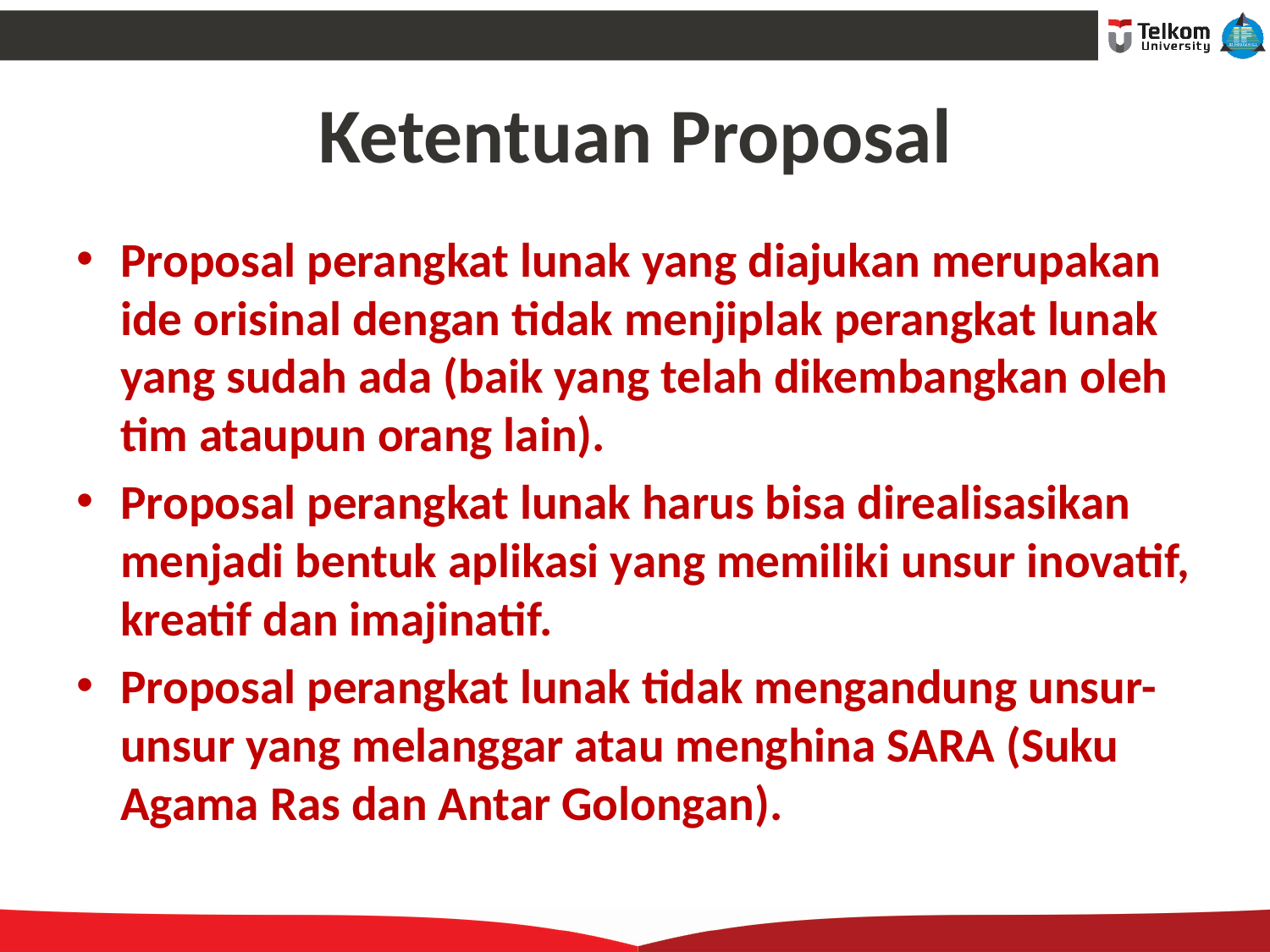

# Ketentuan Proposal
Proposal perangkat lunak yang diajukan merupakan ide orisinal dengan tidak menjiplak perangkat lunak yang sudah ada (baik yang telah dikembangkan oleh tim ataupun orang lain).
Proposal perangkat lunak harus bisa direalisasikan menjadi bentuk aplikasi yang memiliki unsur inovatif, kreatif dan imajinatif.
Proposal perangkat lunak tidak mengandung unsur-unsur yang melanggar atau menghina SARA (Suku Agama Ras dan Antar Golongan).